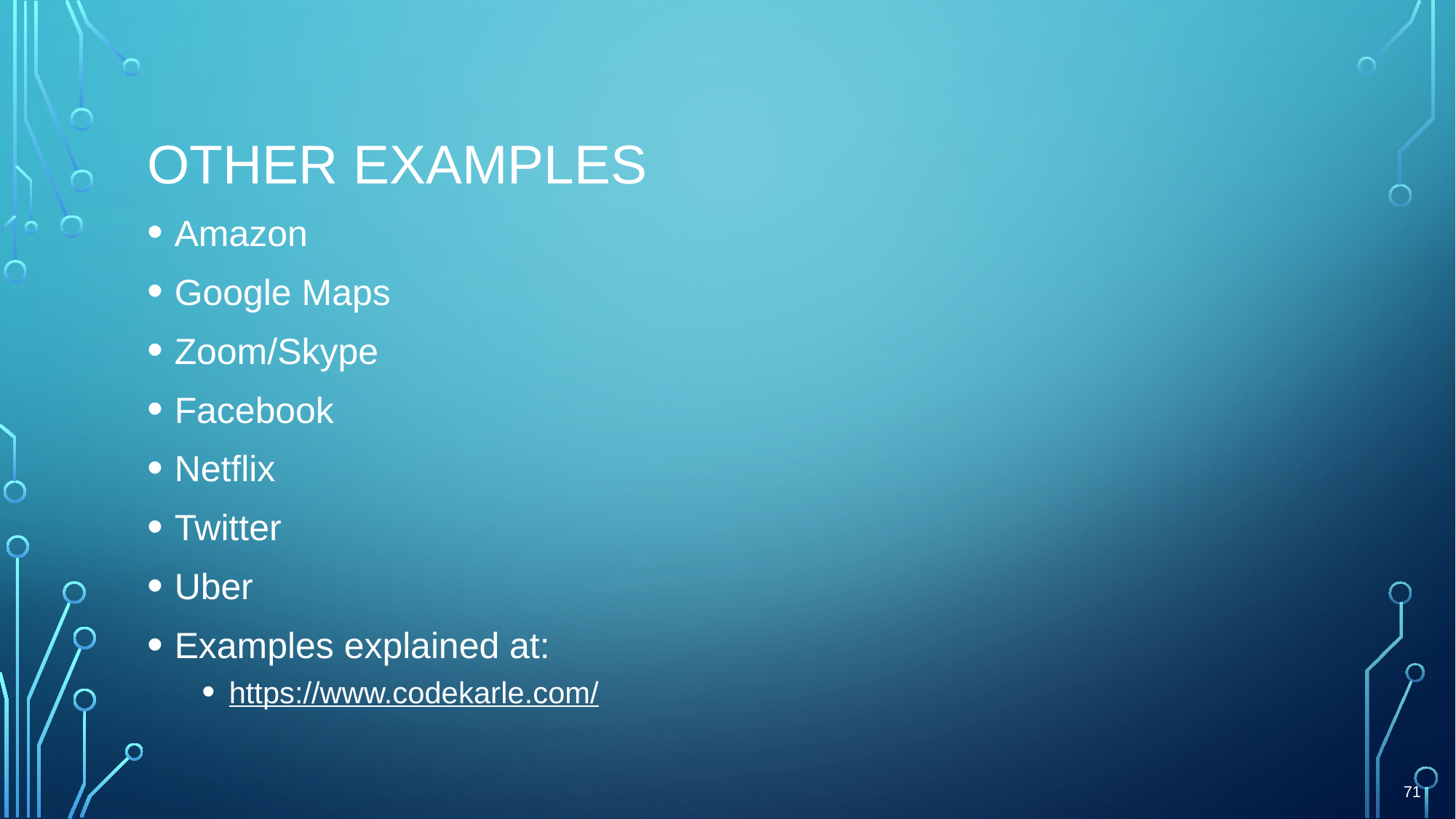

# Other Examples
Amazon
Google Maps
Zoom/Skype
Facebook
Netflix
Twitter
Uber
Examples explained at:
https://www.codekarle.com/
71